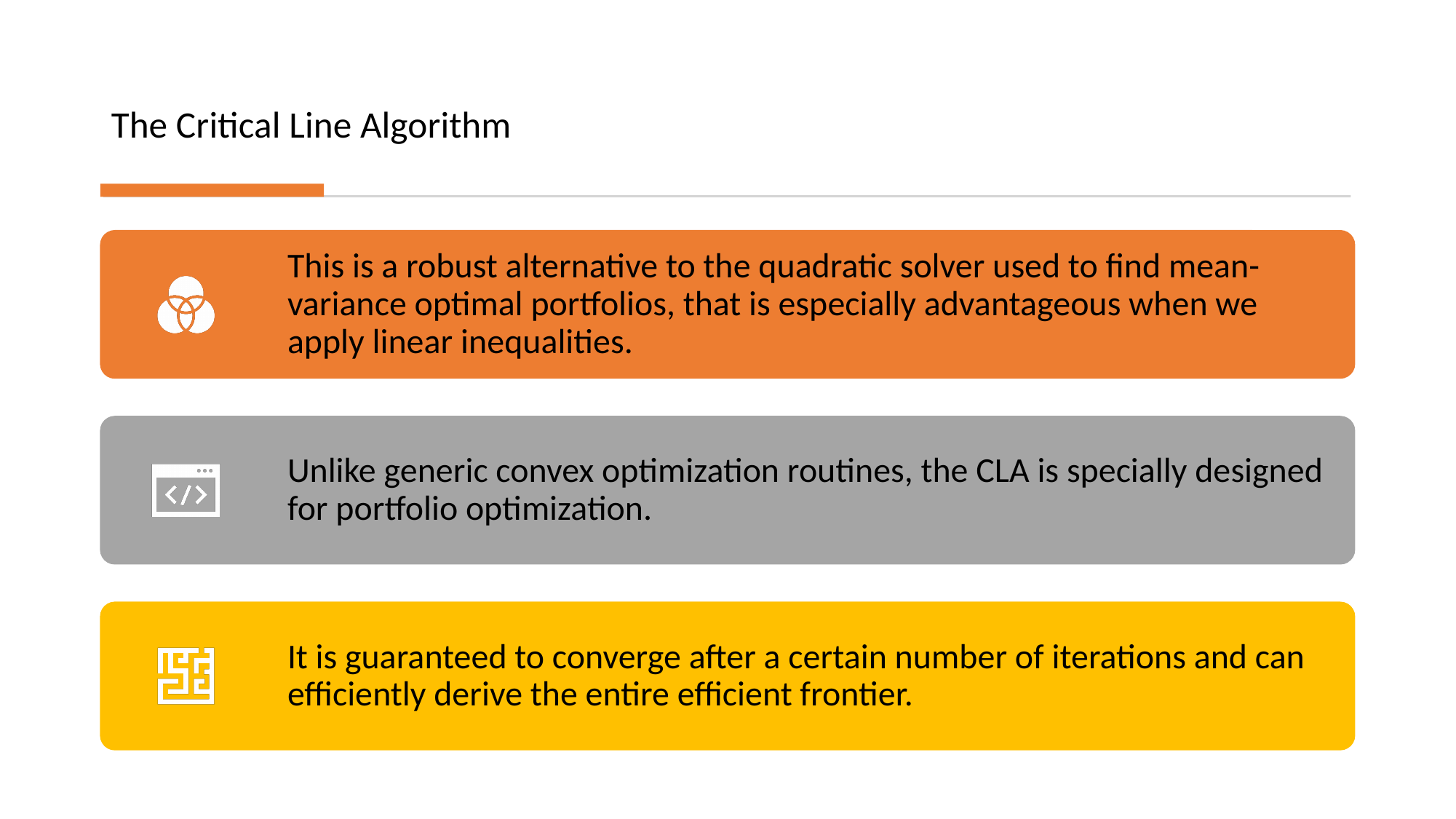

# The Critical Line Algorithm

This is a robust alternative to the quadratic solver used to find mean-variance optimal portfolios, that is especially advantageous when we apply linear inequalities.
Unlike generic convex optimization routines, the CLA is specially designed for portfolio optimization.
It is guaranteed to converge after a certain number of iterations and can efficiently derive the entire efficient frontier.